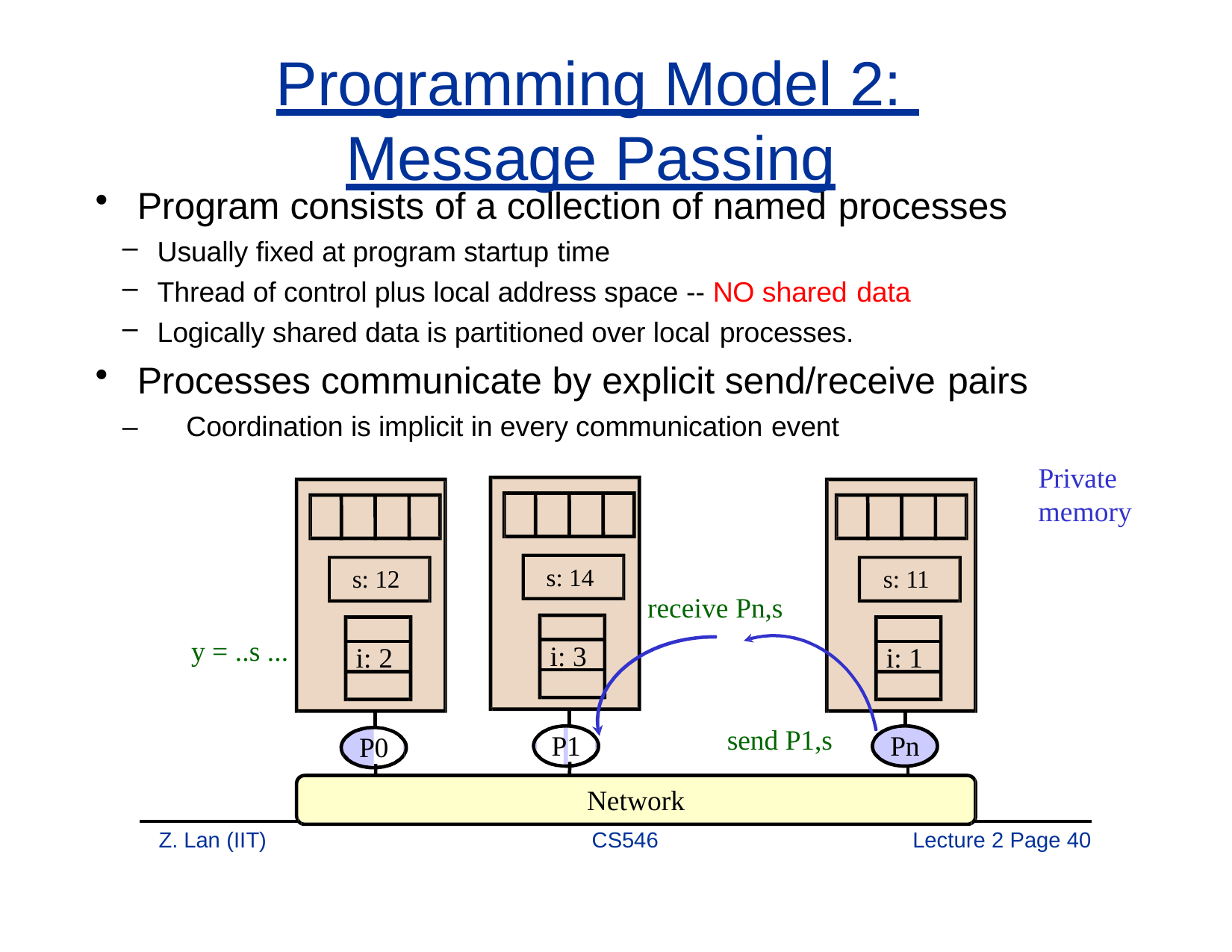

# Programming Model 2:  Message Passing
Program consists of a collection of named processes
Usually fixed at program startup time
Thread of control plus local address space -- NO shared data
Logically shared data is partitioned over local processes.
Processes communicate by explicit send/receive pairs
–	Coordination is implicit in every communication event
Private  memory

s: 14
s: 12
s: 11
receive Pn,s

y = ..s ...

i: 3

i: 2
i: 1

send P1,s

P1
Pn
P0

Network

Z. Lan (IIT)
CS546
Lecture 2 Page 40